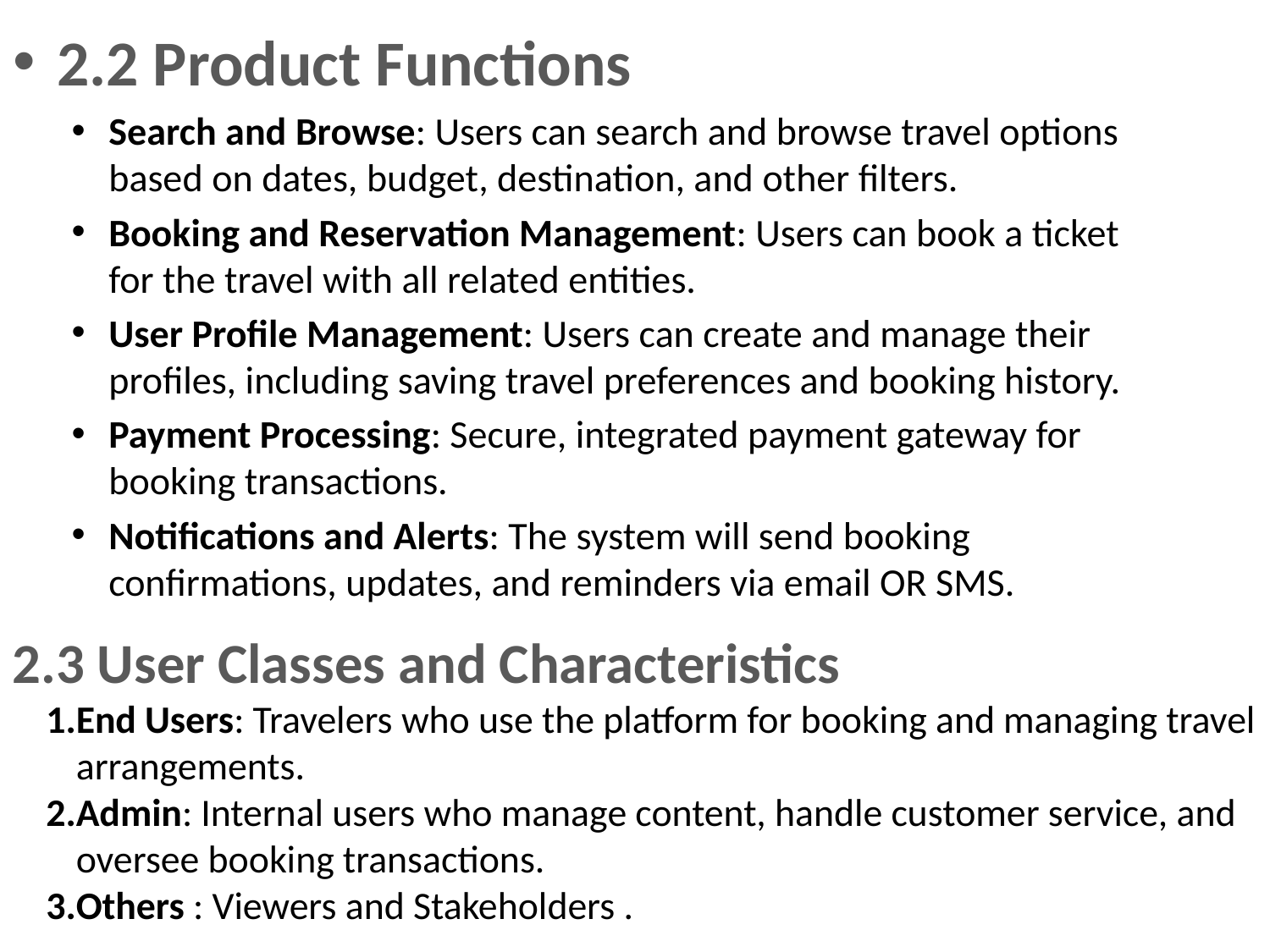

2.2 Product Functions
Search and Browse: Users can search and browse travel options based on dates, budget, destination, and other filters.
Booking and Reservation Management: Users can book a ticket for the travel with all related entities.
User Profile Management: Users can create and manage their profiles, including saving travel preferences and booking history.
Payment Processing: Secure, integrated payment gateway for booking transactions.
Notifications and Alerts: The system will send booking confirmations, updates, and reminders via email OR SMS.
2.3 User Classes and Characteristics
End Users: Travelers who use the platform for booking and managing travel arrangements.
Admin: Internal users who manage content, handle customer service, and oversee booking transactions.
Others : Viewers and Stakeholders .